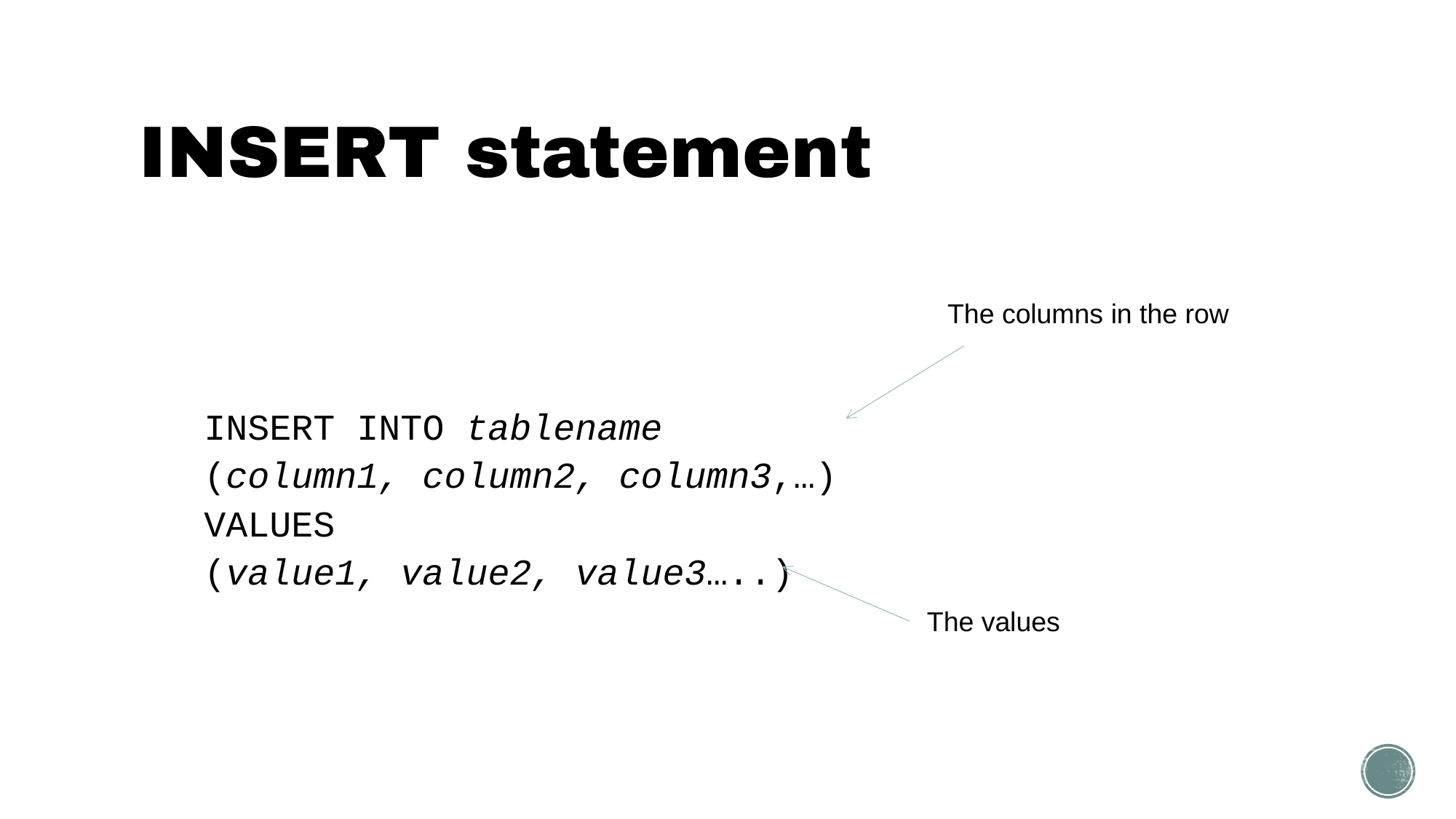

# INSERT statement

INSERT INTO tablename
(column1, column2, column3,…)
VALUES
(value1, value2, value3…..)

The columns in the row
The values